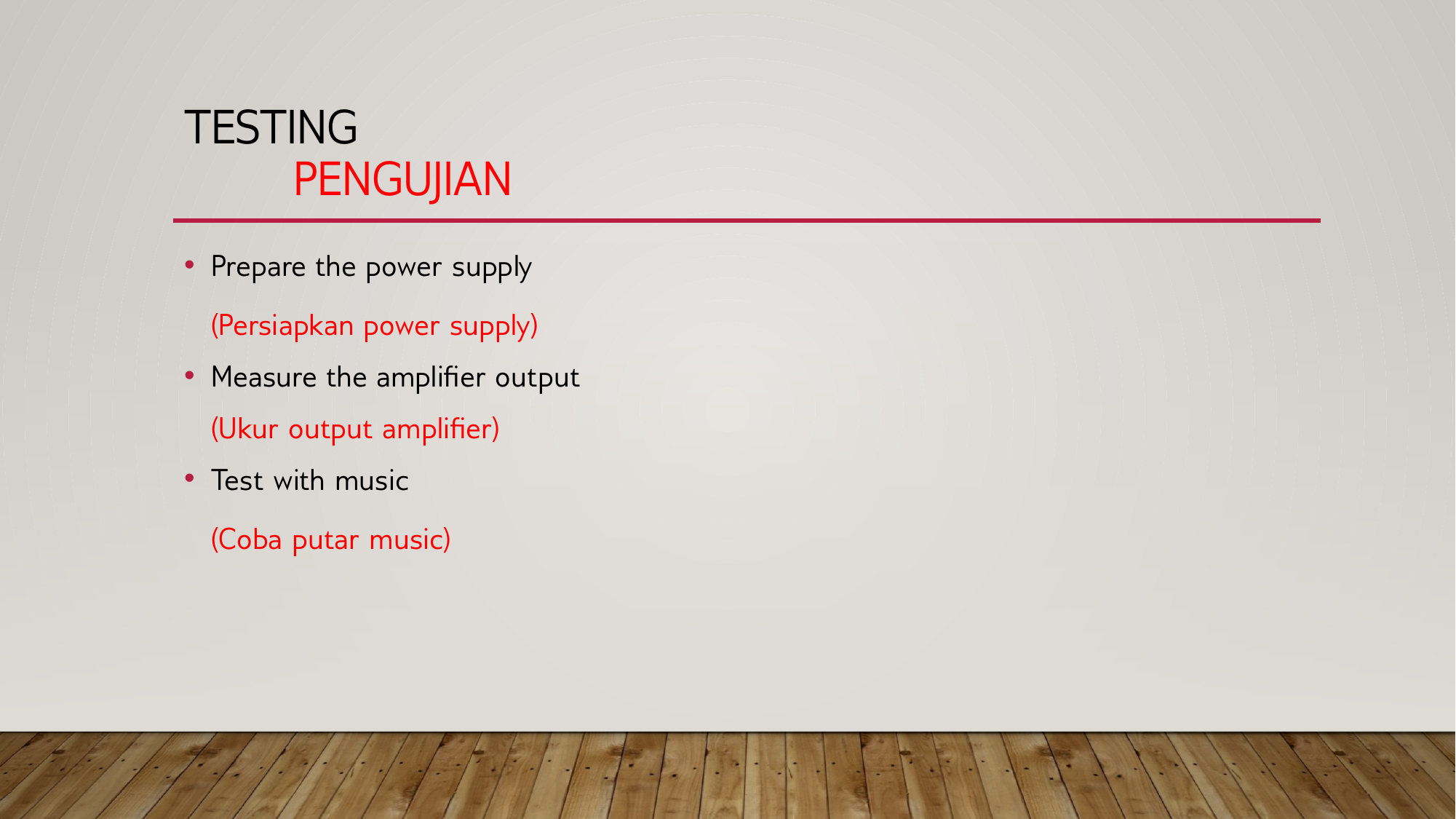

# Testing pengujian
Prepare the power supply
   (Persiapkan power supply)
Measure the amplifier output
   (Ukur output amplifier)
Test with music
   (Coba putar music)